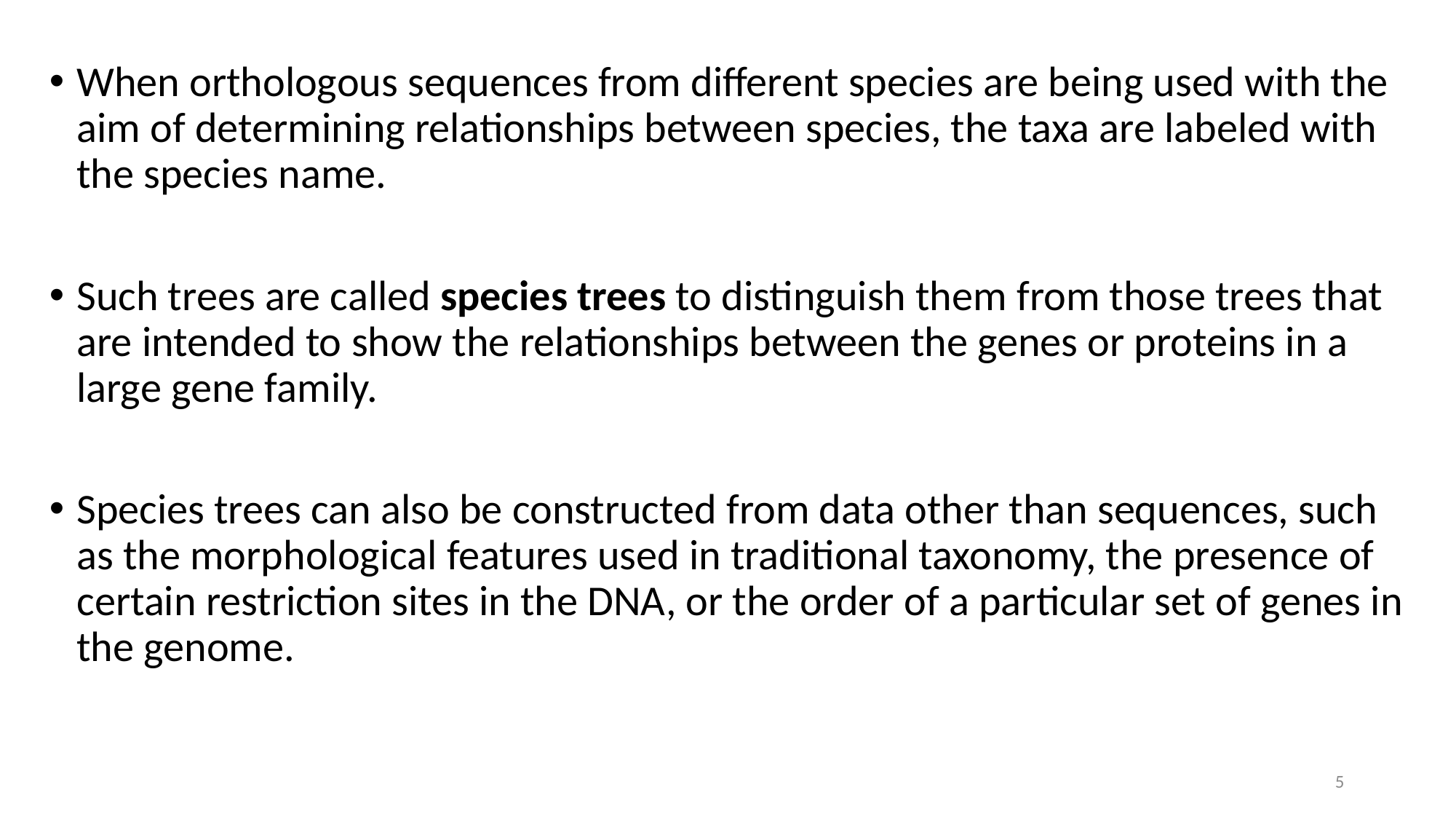

When orthologous sequences from different species are being used with the aim of determining relationships between species, the taxa are labeled with the species name.

Such trees are called species trees to distinguish them from those trees that are intended to show the relationships between the genes or proteins in a large gene family.

Species trees can also be constructed from data other than sequences, such as the morphological features used in traditional taxonomy, the presence of certain restriction sites in the DNA, or the order of a particular set of genes in the genome.
5